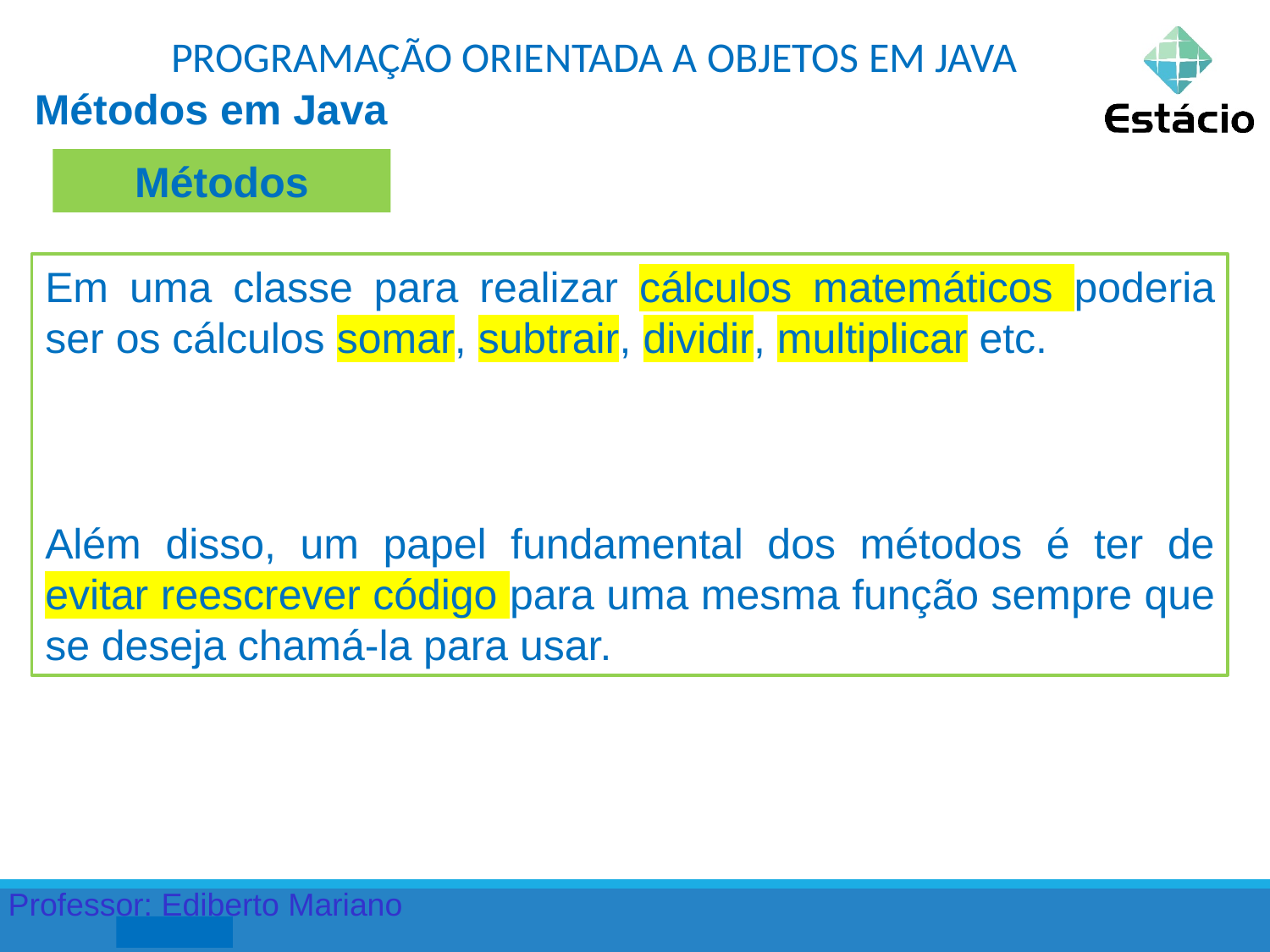

PROGRAMAÇÃO ORIENTADA A OBJETOS EM JAVA
Métodos em Java
Métodos

Em uma classe para realizar cálculos matemáticos poderia ser os cálculos somar, subtrair, dividir, multiplicar etc.

Além disso, um papel fundamental dos métodos é ter de evitar reescrever código para uma mesma função sempre que se deseja chamá-la para usar.